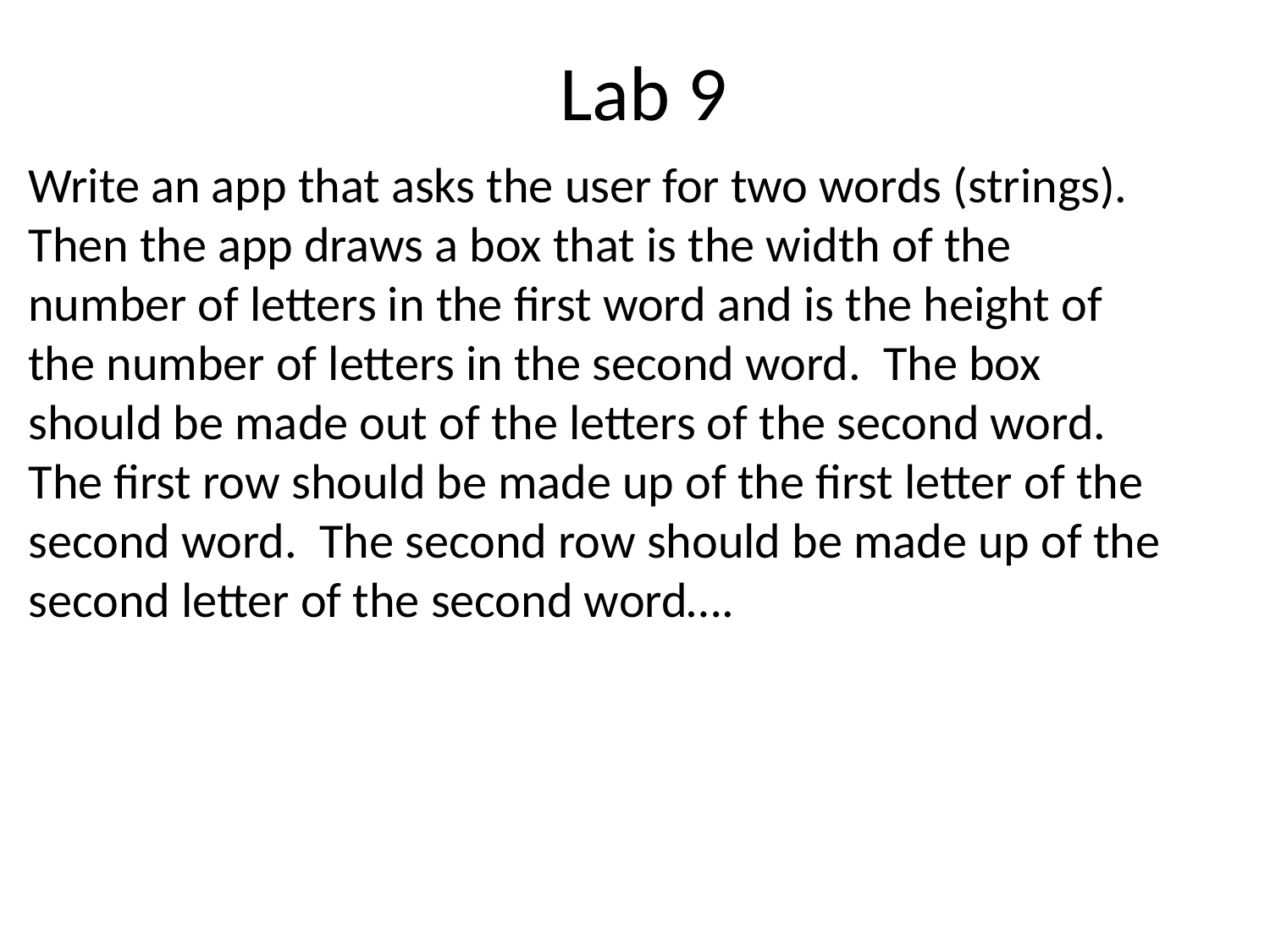

# Lab 9
Write an app that asks the user for two words (strings). Then the app draws a box that is the width of the number of letters in the first word and is the height of the number of letters in the second word.  The box should be made out of the letters of the second word.  The first row should be made up of the first letter of the second word.  The second row should be made up of the second letter of the second word….